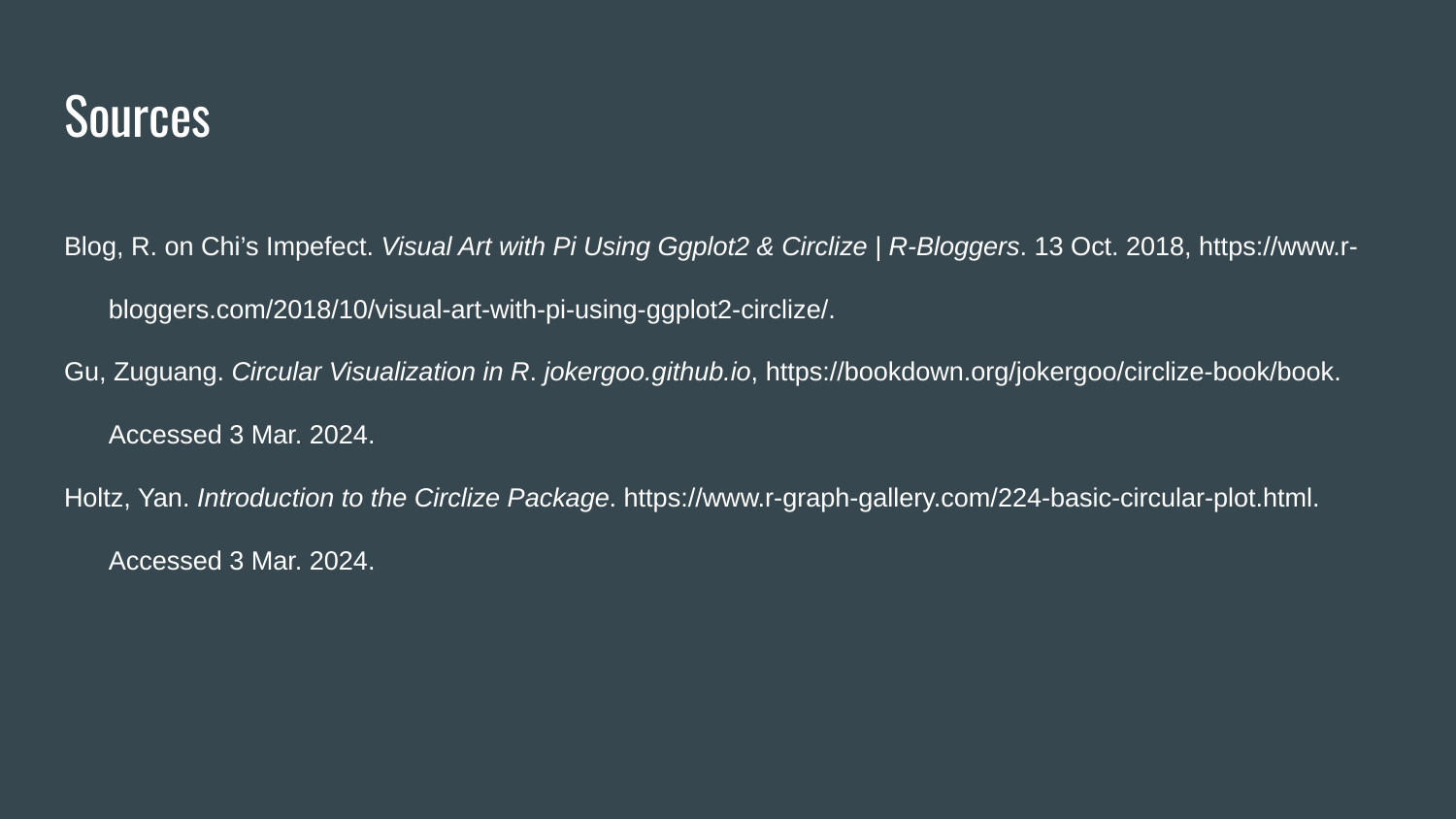

# Sources
Blog, R. on Chi’s Impefect. Visual Art with Pi Using Ggplot2 & Circlize | R-Bloggers. 13 Oct. 2018, https://www.r-bloggers.com/2018/10/visual-art-with-pi-using-ggplot2-circlize/.
Gu, Zuguang. Circular Visualization in R. jokergoo.github.io, https://bookdown.org/jokergoo/circlize-book/book. Accessed 3 Mar. 2024.
Holtz, Yan. Introduction to the Circlize Package. https://www.r-graph-gallery.com/224-basic-circular-plot.html. Accessed 3 Mar. 2024.